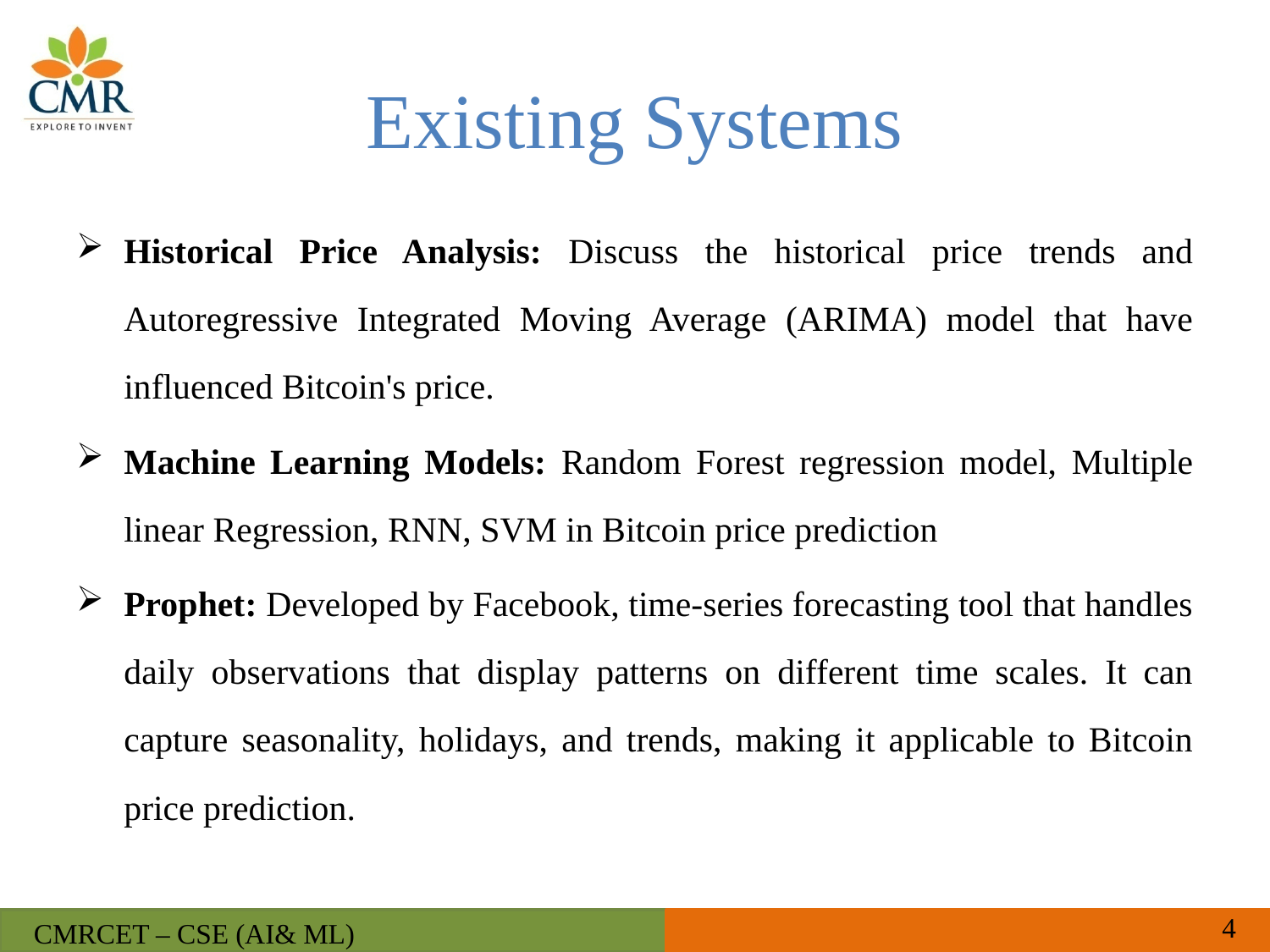

# Existing Systems
Historical Price Analysis: Discuss the historical price trends and Autoregressive Integrated Moving Average (ARIMA) model that have influenced Bitcoin's price.
Machine Learning Models: Random Forest regression model, Multiple linear Regression, RNN, SVM in Bitcoin price prediction
Prophet: Developed by Facebook, time-series forecasting tool that handles daily observations that display patterns on different time scales. It can capture seasonality, holidays, and trends, making it applicable to Bitcoin price prediction.

4
CMRCET – CSE (AI& ML)